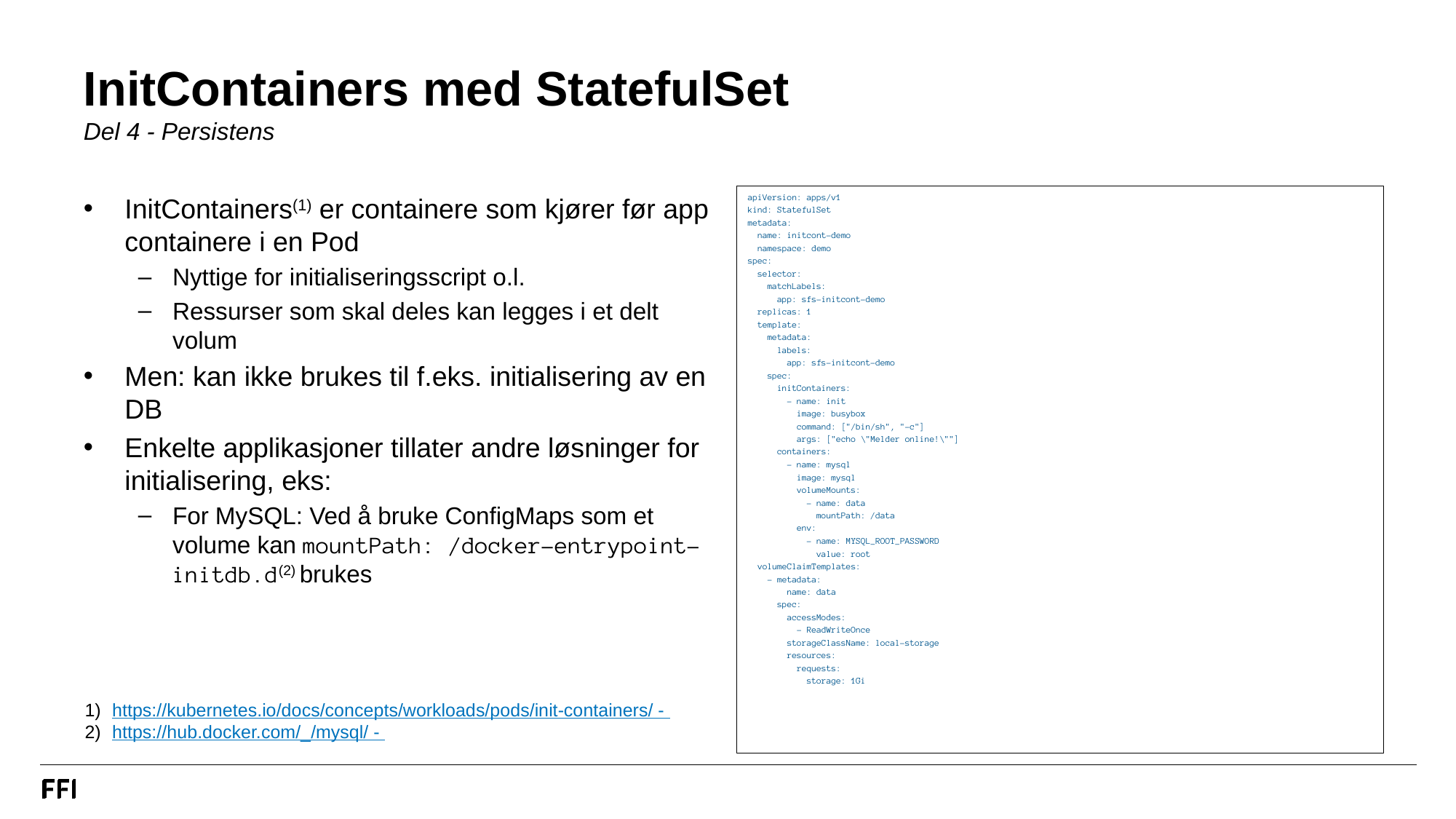

# InitContainers med StatefulSet Del 4 - Persistens
InitContainers(1) er containere som kjører før app containere i en Pod
Nyttige for initialiseringsscript o.l.
Ressurser som skal deles kan legges i et delt volum
Men: kan ikke brukes til f.eks. initialisering av en DB
Enkelte applikasjoner tillater andre løsninger for initialisering, eks:
For MySQL: Ved å bruke ConfigMaps som et volume kan mountPath: /docker-entrypoint-initdb.d(2) brukes

apiVersion: apps/v1
kind: StatefulSet
metadata:
  name: initcont-demo
  namespace: demo
spec:
  selector:
    matchLabels:
      app: sfs-initcont-demo
  replicas: 1
  template:
    metadata:
      labels:
        app: sfs-initcont-demo
    spec:
      initContainers:
        - name: init
          image: busybox
          command: ["/bin/sh", "-c"]
          args: ["echo \"Melder online!\""]
      containers:
        - name: mysql
          image: mysql
          volumeMounts:
            - name: data
              mountPath: /data
          env:
            - name: MYSQL_ROOT_PASSWORD
              value: root
  volumeClaimTemplates:
    - metadata:
        name: data
      spec:
        accessModes:
          - ReadWriteOnce
        storageClassName: local-storage
        resources:
          requests:
            storage: 1Gi
https://kubernetes.io/docs/concepts/workloads/pods/init-containers/ -
https://hub.docker.com/_/mysql/ -